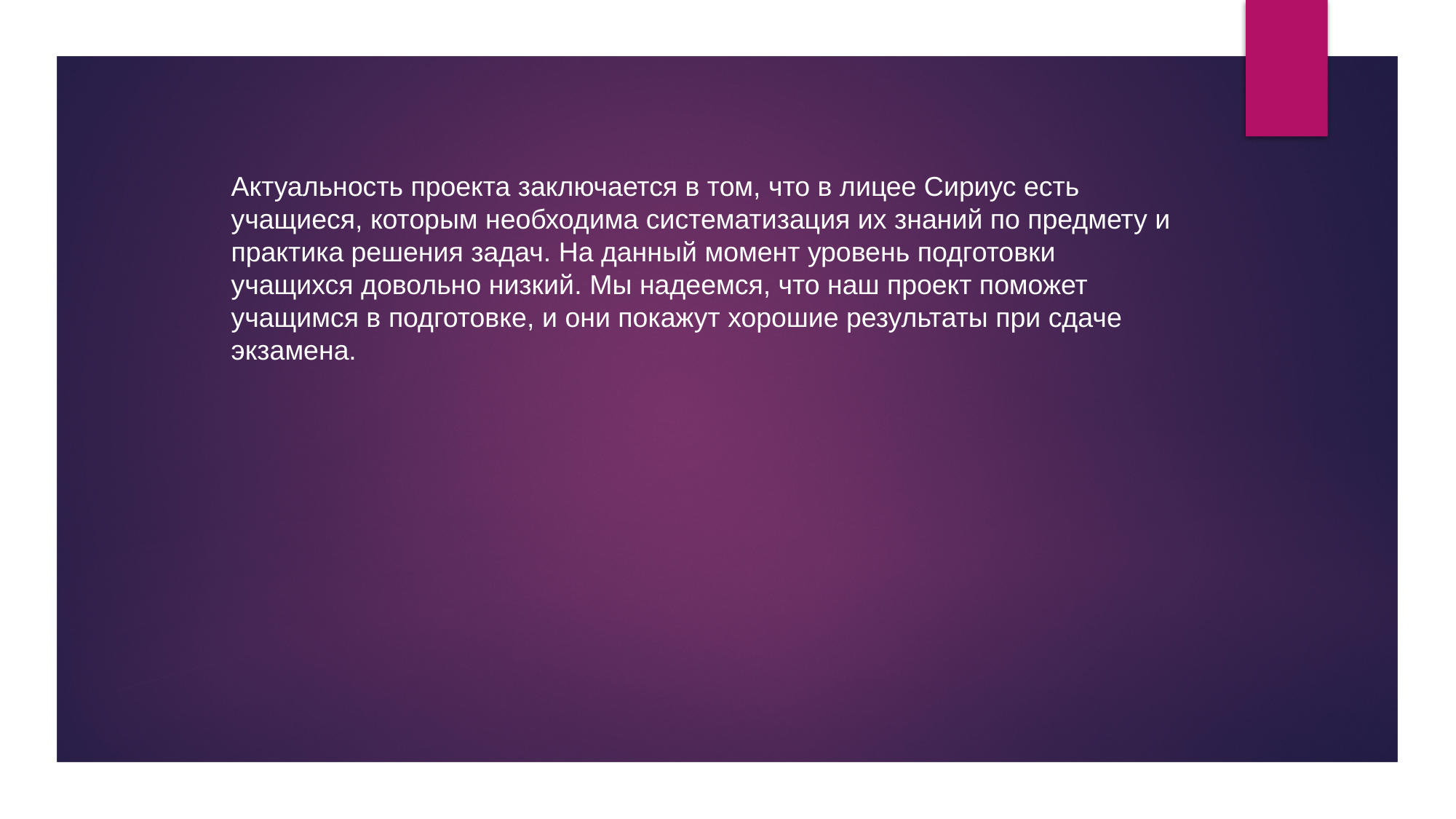

Актуальность проекта заключается в том, что в лицее Сириус есть учащиеся, которым необходима систематизация их знаний по предмету и практика решения задач. На данный момент уровень подготовки учащихся довольно низкий. Мы надеемся, что наш проект поможет учащимся в подготовке, и они покажут хорошие результаты при сдаче экзамена.